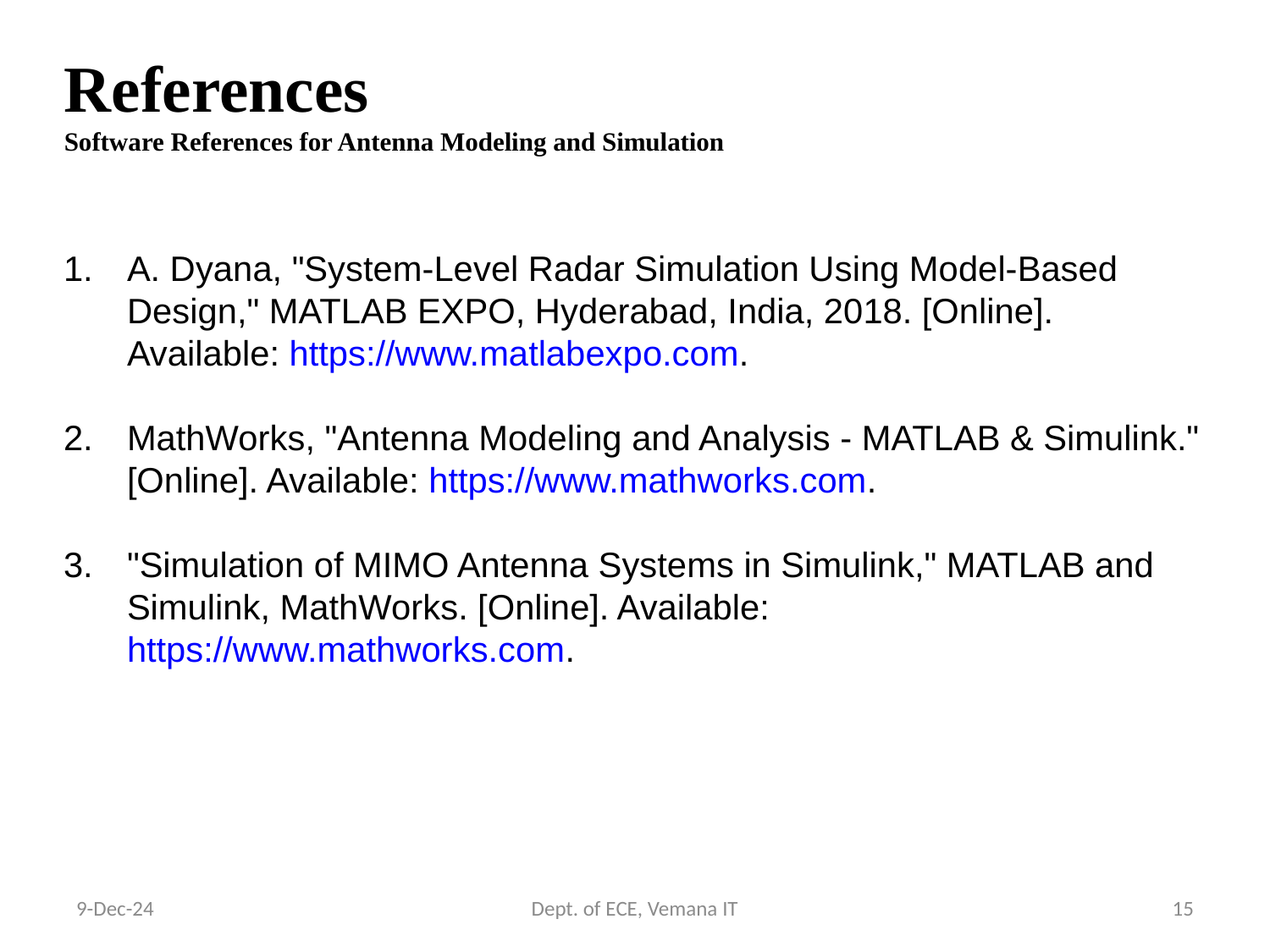

# References Software References for Antenna Modeling and Simulation
A. Dyana, "System-Level Radar Simulation Using Model-Based Design," MATLAB EXPO, Hyderabad, India, 2018. [Online]. Available: https://www.matlabexpo.com.

MathWorks, "Antenna Modeling and Analysis - MATLAB & Simulink." [Online]. Available: https://www.mathworks.com.

"Simulation of MIMO Antenna Systems in Simulink," MATLAB and Simulink, MathWorks. [Online]. Available: https://www.mathworks.com.

9-Dec-24
Dept. of ECE, Vemana IT
15